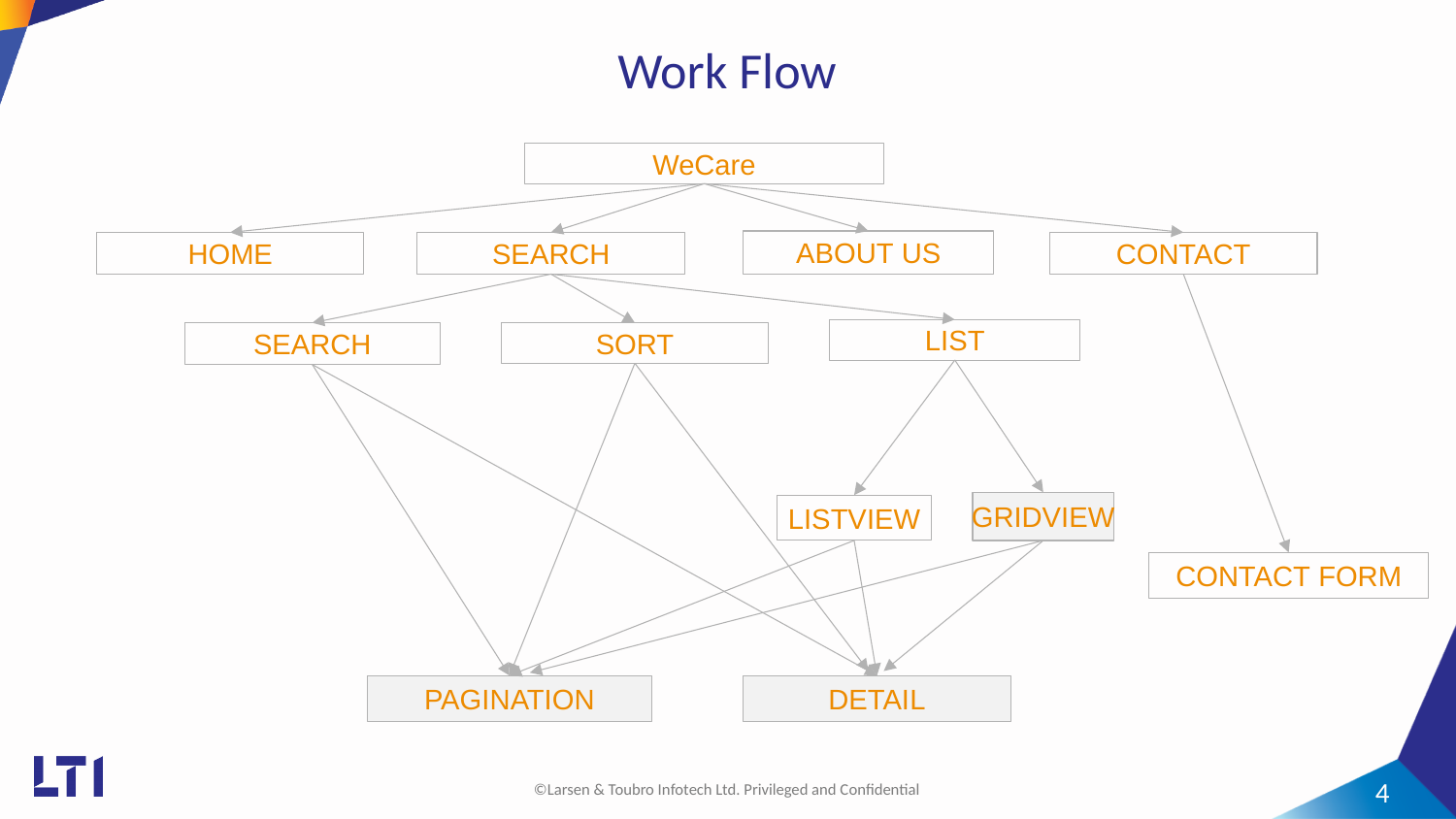

# Work Flow
WeCare
ABOUT US
HOME
SEARCH
CONTACT
LIST
SEARCH
SORT
GRIDVIEW
LISTVIEW
CONTACT FORM
DETAIL
PAGINATION